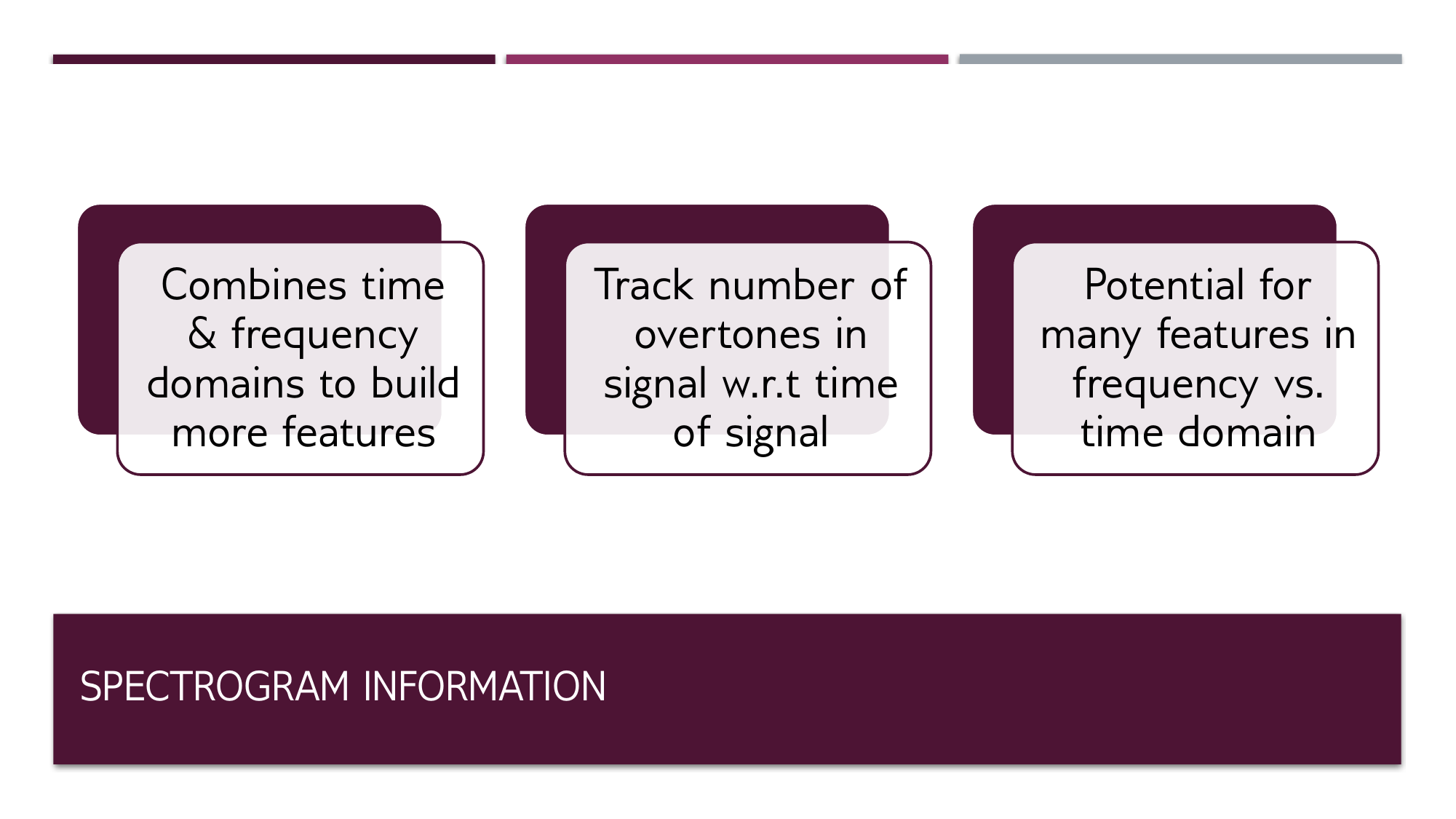

Combines time & frequency domains to build more features
Track number of overtones in signal w.r.t time of signal
Potential for many features in frequency vs. time domain

# Spectrogram Information